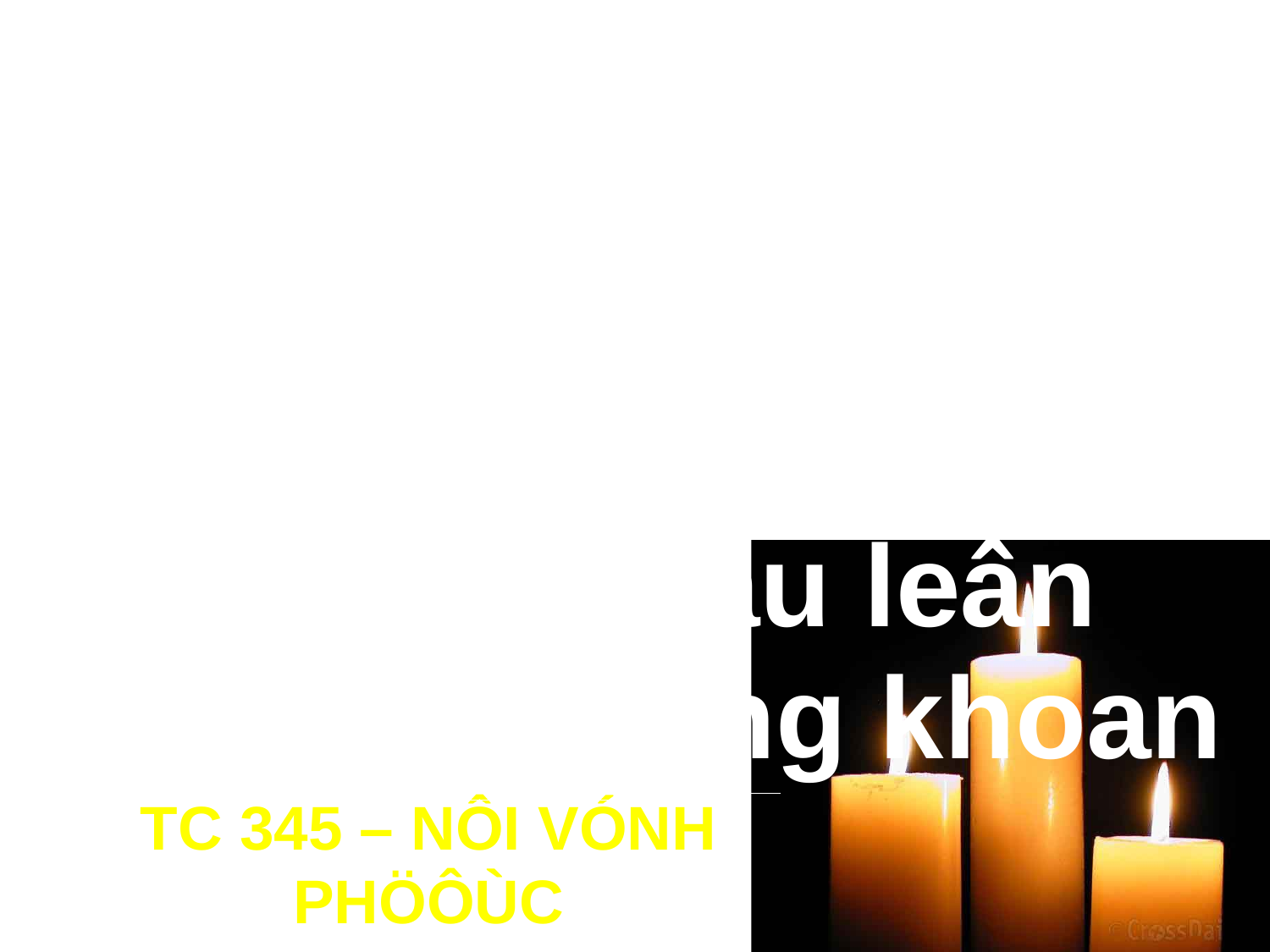

Kìa, cöûa bích ngoïc
thieân quoác môû toang,
cuøng nhau leân ñöôøng vaøng khoan thai.
TC 345 – NÔI VÓNH PHÖÔÙC